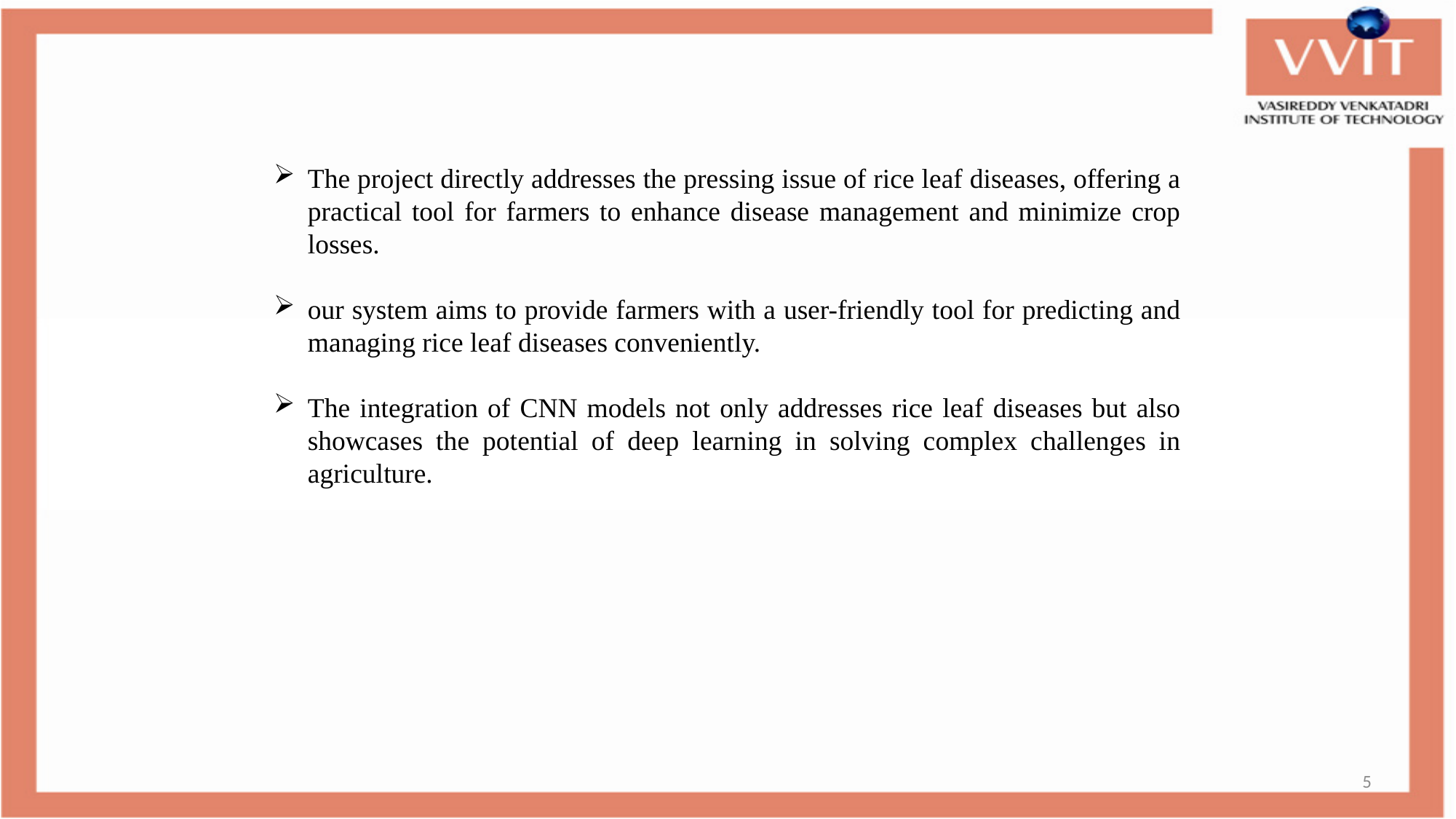

The project directly addresses the pressing issue of rice leaf diseases, offering a practical tool for farmers to enhance disease management and minimize crop losses.

our system aims to provide farmers with a user-friendly tool for predicting and managing rice leaf diseases conveniently.

The integration of CNN models not only addresses rice leaf diseases but also showcases the potential of deep learning in solving complex challenges in agriculture.

5